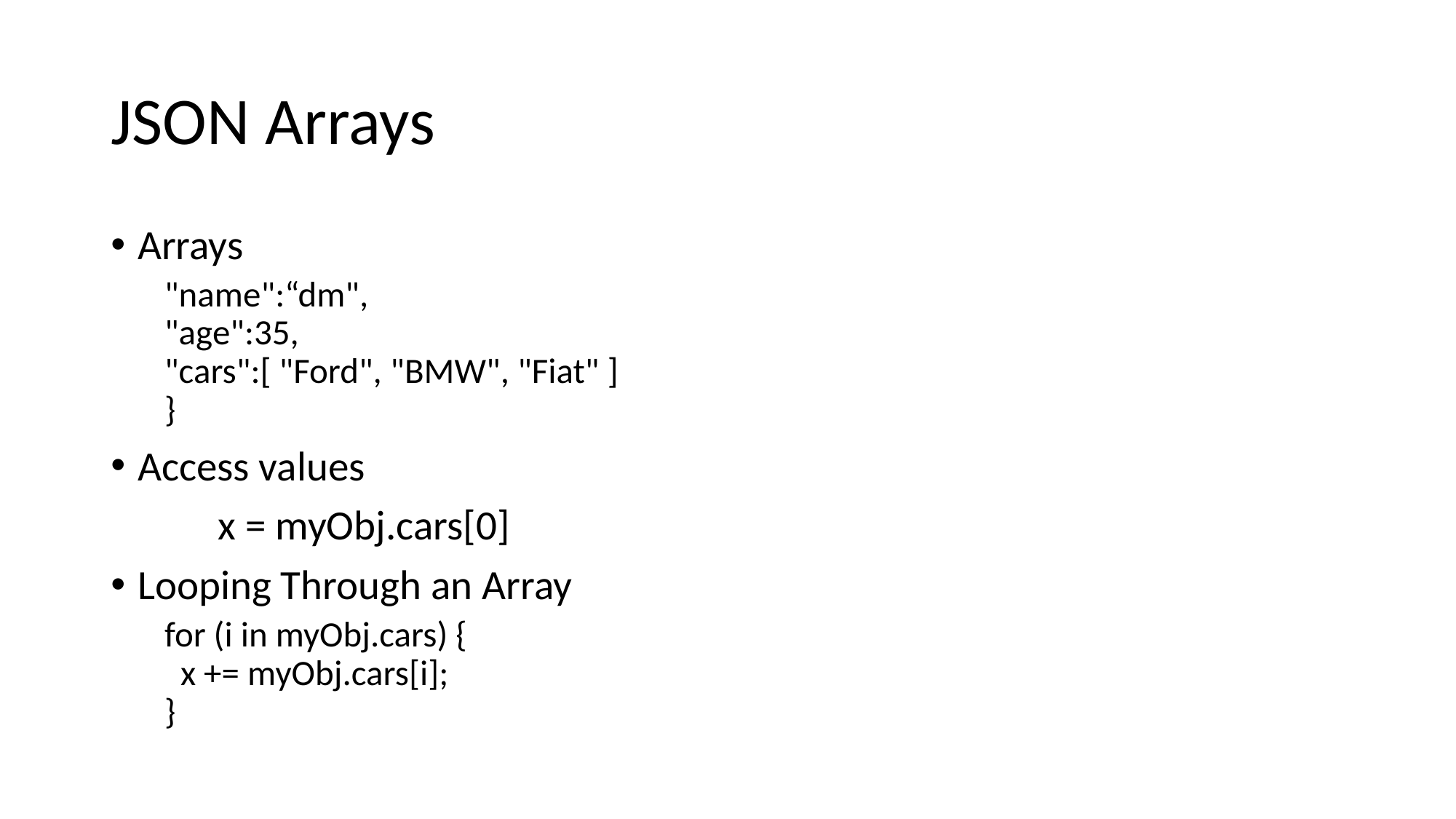

# JSON Arrays
Arrays
"name":“dm",
"age":35,
"cars":[ "Ford", "BMW", "Fiat" ]
}
Access values
	x = myObj.cars[0]
Looping Through an Array
for (i in myObj.cars) {
  x += myObj.cars[i];
}